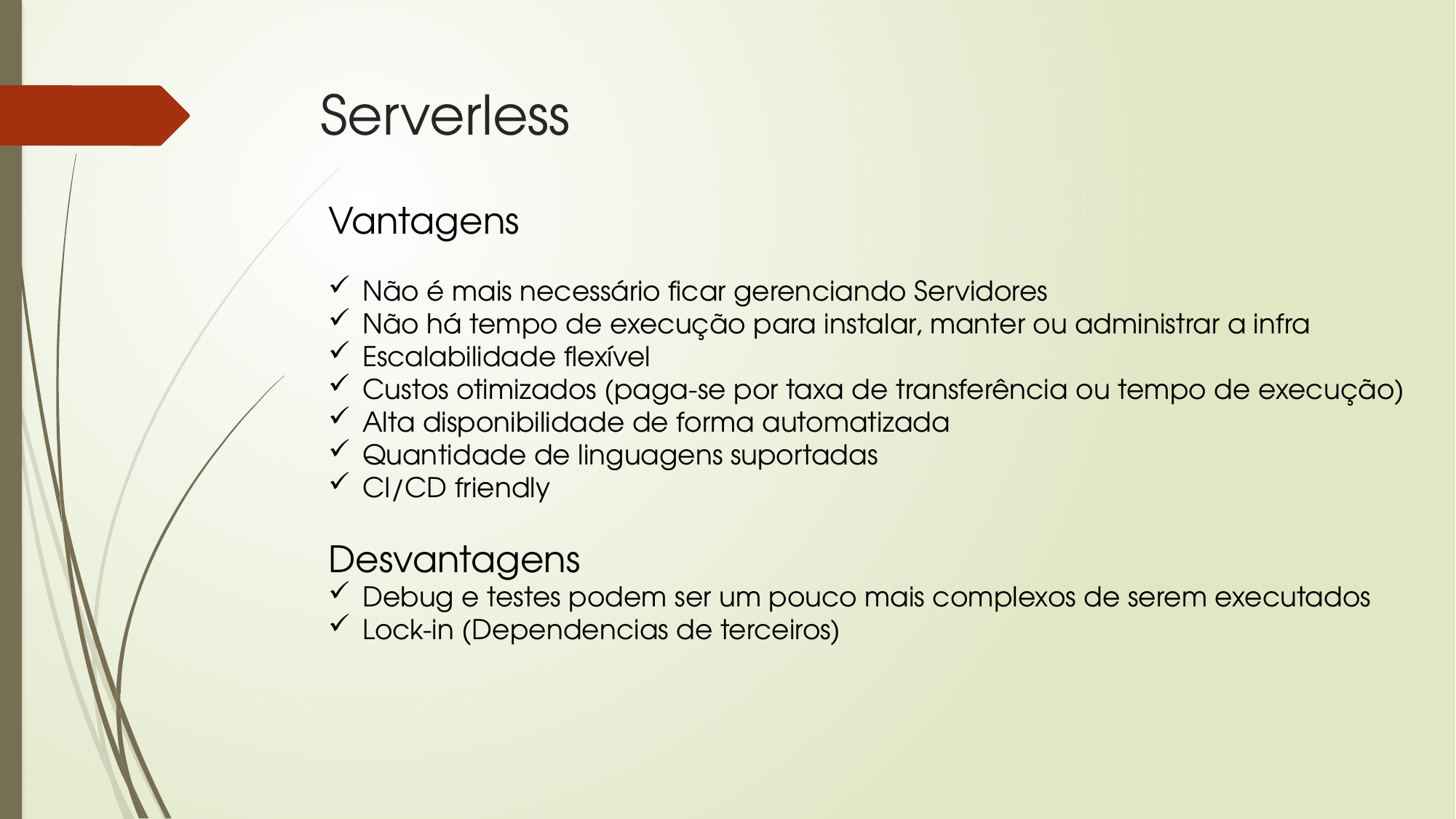

# Serverless
Vantagens

Não é mais necessário ficar gerenciando Servidores
Não há tempo de execução para instalar, manter ou administrar a infra
Escalabilidade flexível
Custos otimizados (paga-se por taxa de transferência ou tempo de execução)
Alta disponibilidade de forma automatizada
Quantidade de linguagens suportadas
CI/CD friendly

Desvantagens
Debug e testes podem ser um pouco mais complexos de serem executados
Lock-in (Dependencias de terceiros)